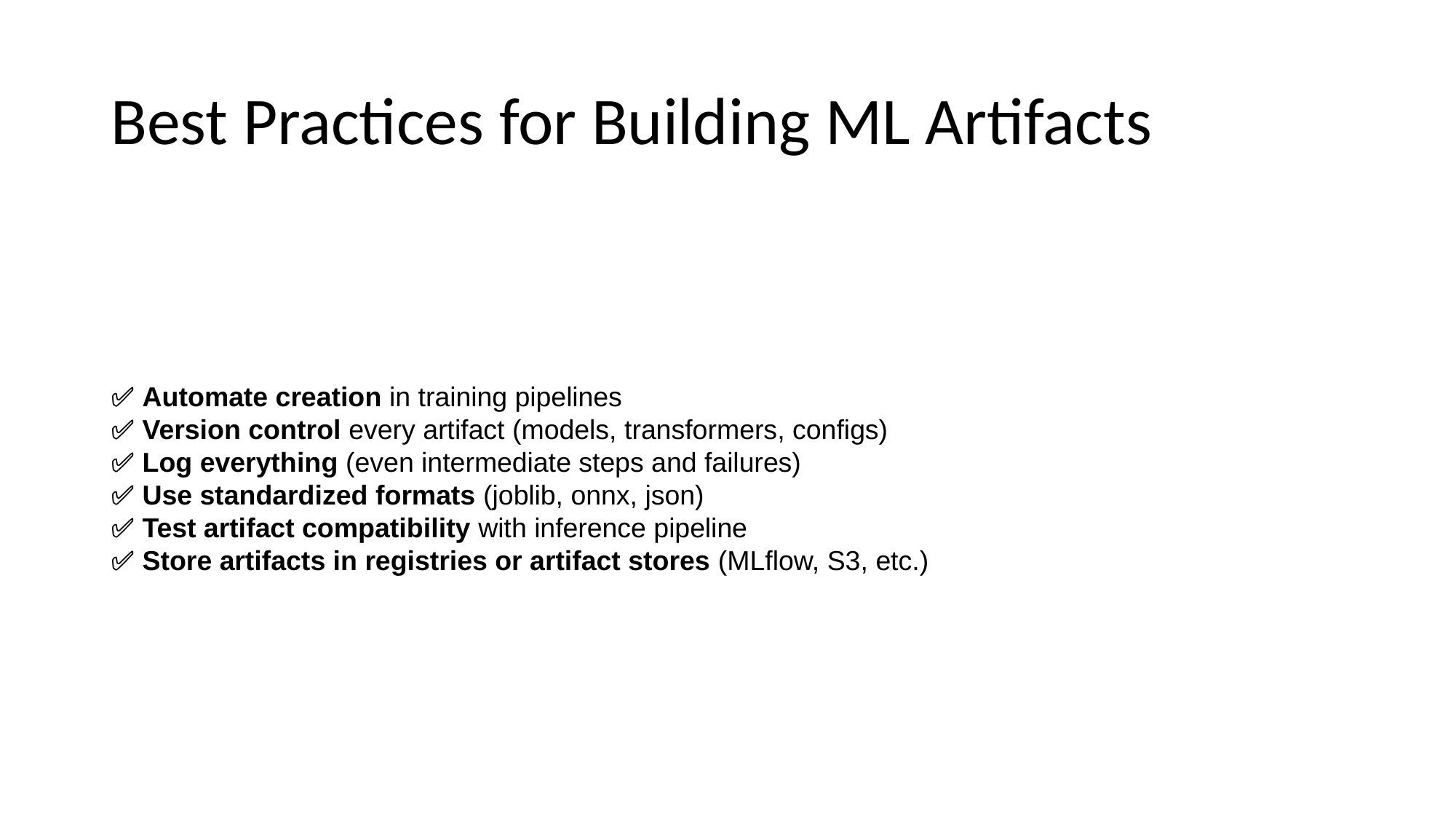

# Best Practices for Building ML Artifacts
✅ Automate creation in training pipelines
✅ Version control every artifact (models, transformers, configs)
✅ Log everything (even intermediate steps and failures)
✅ Use standardized formats (joblib, onnx, json)
✅ Test artifact compatibility with inference pipeline
✅ Store artifacts in registries or artifact stores (MLflow, S3, etc.)